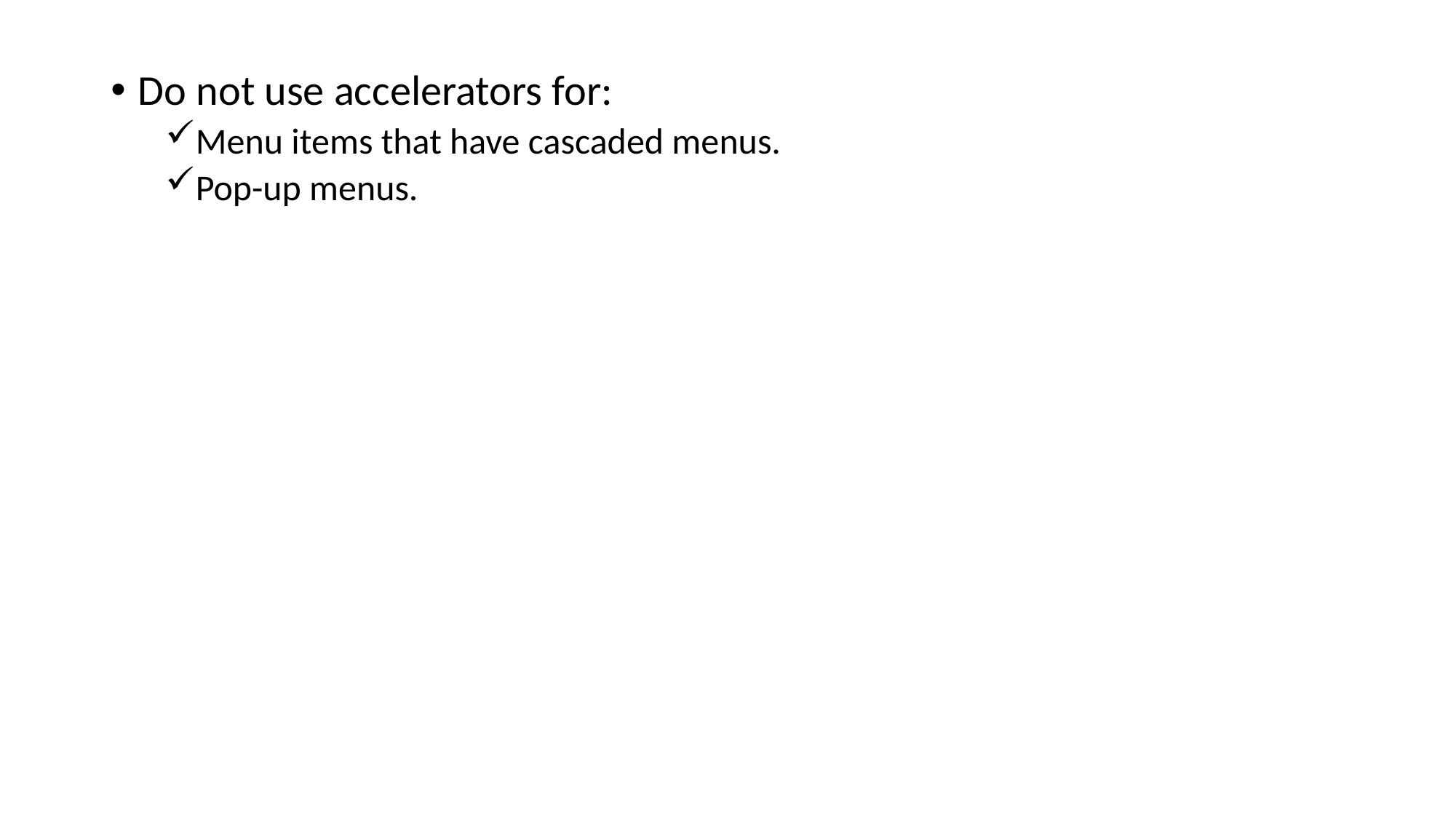

Do not use accelerators for:
Menu items that have cascaded menus.
Pop-up menus.